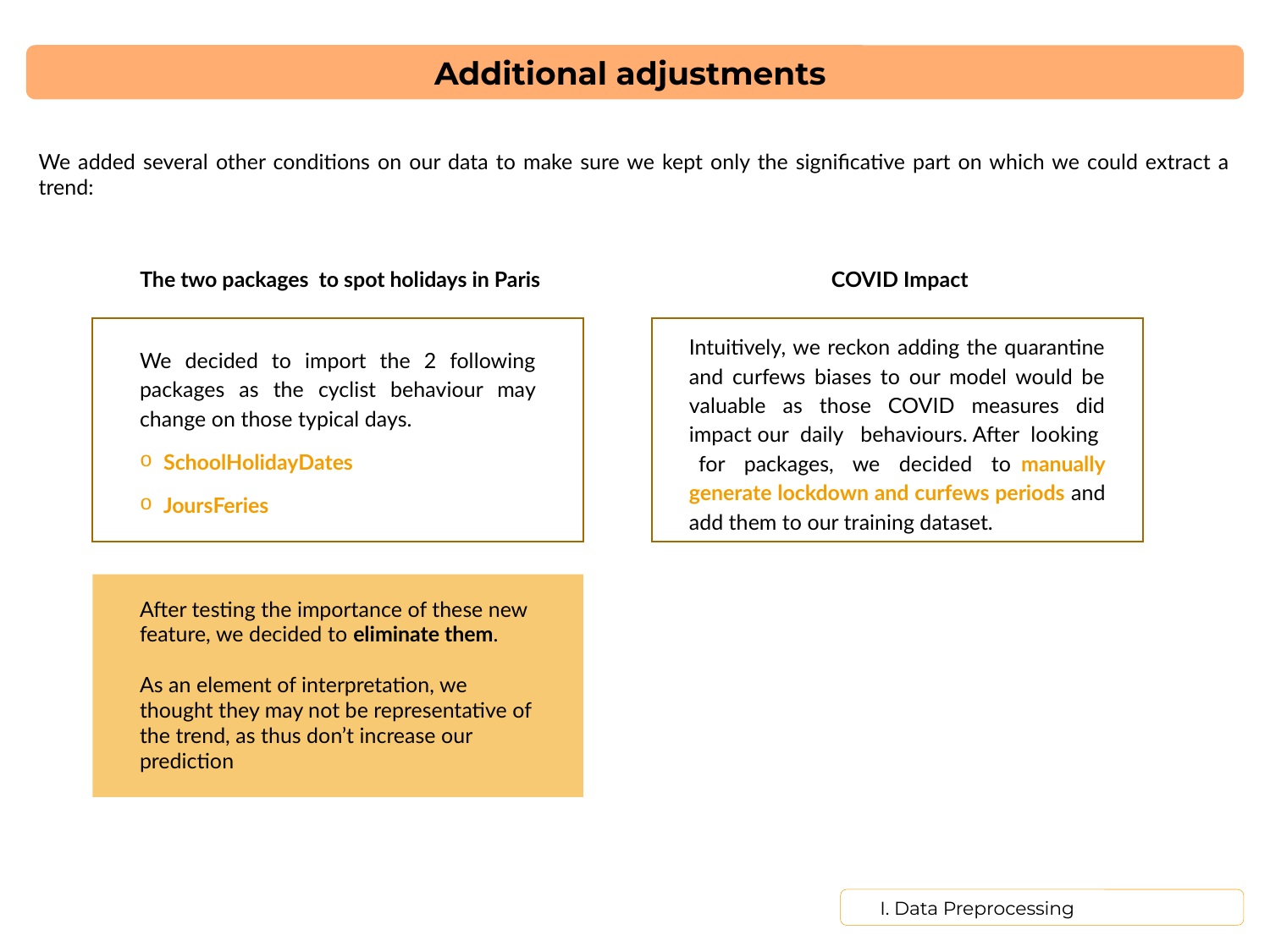

Additional adjustments

We added several other conditions on our data to make sure we kept only the significative part on which we could extract a trend:
The two packages  to spot holidays in Paris

COVID Impact

Intuitively, we reckon adding the quarantine and curfews biases to our model would be valuable as those COVID measures did impact our  daily   behaviours. After  looking   for  packages,  we  decided  to manually generate lockdown and curfews periods and add them to our training dataset.
We decided to import the 2 following packages as the cyclist behaviour may change on those typical days.
SchoolHolidayDates
JoursFeries

After testing the importance of these new feature, we decided to eliminate them.

As an element of interpretation, we thought they may not be representative of the trend, as thus don’t increase our prediction
I. Data Preprocessing